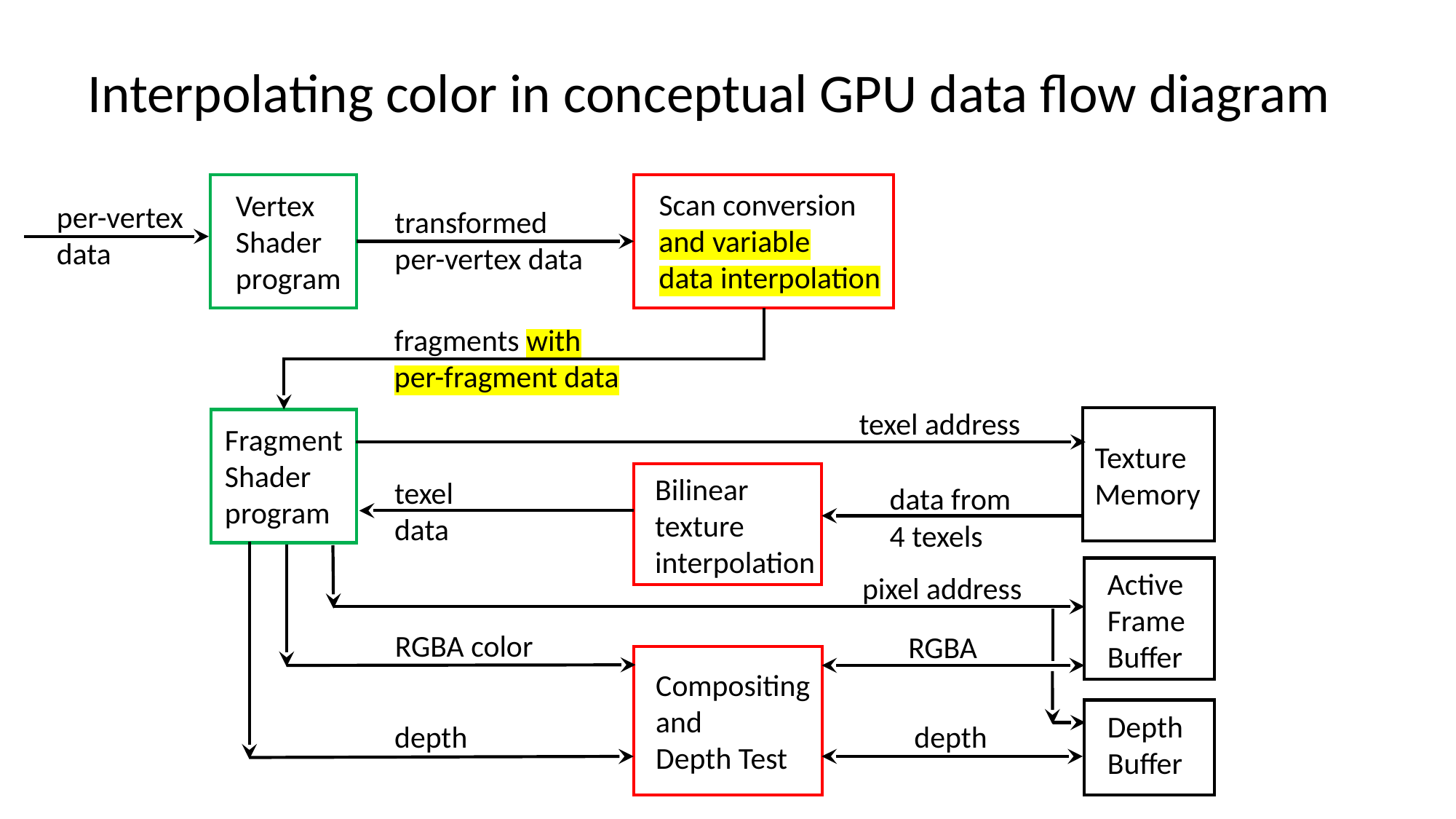

Interpolating color in conceptual GPU data flow diagram

Scan conversion
and variable
data interpolation
Vertex
Shader
program
per-vertex
data
transformed
per-vertex data
fragments with
per-fragment data

texel address

Fragment
Shader
program
Texture
Memory

Bilinear
texture
interpolation
texel
data
data from
4 texels

Active
Frame
Buffer
pixel address
RGBA color
RGBA

Compositing
and
Depth Test

Depth
Buffer
depth
depth